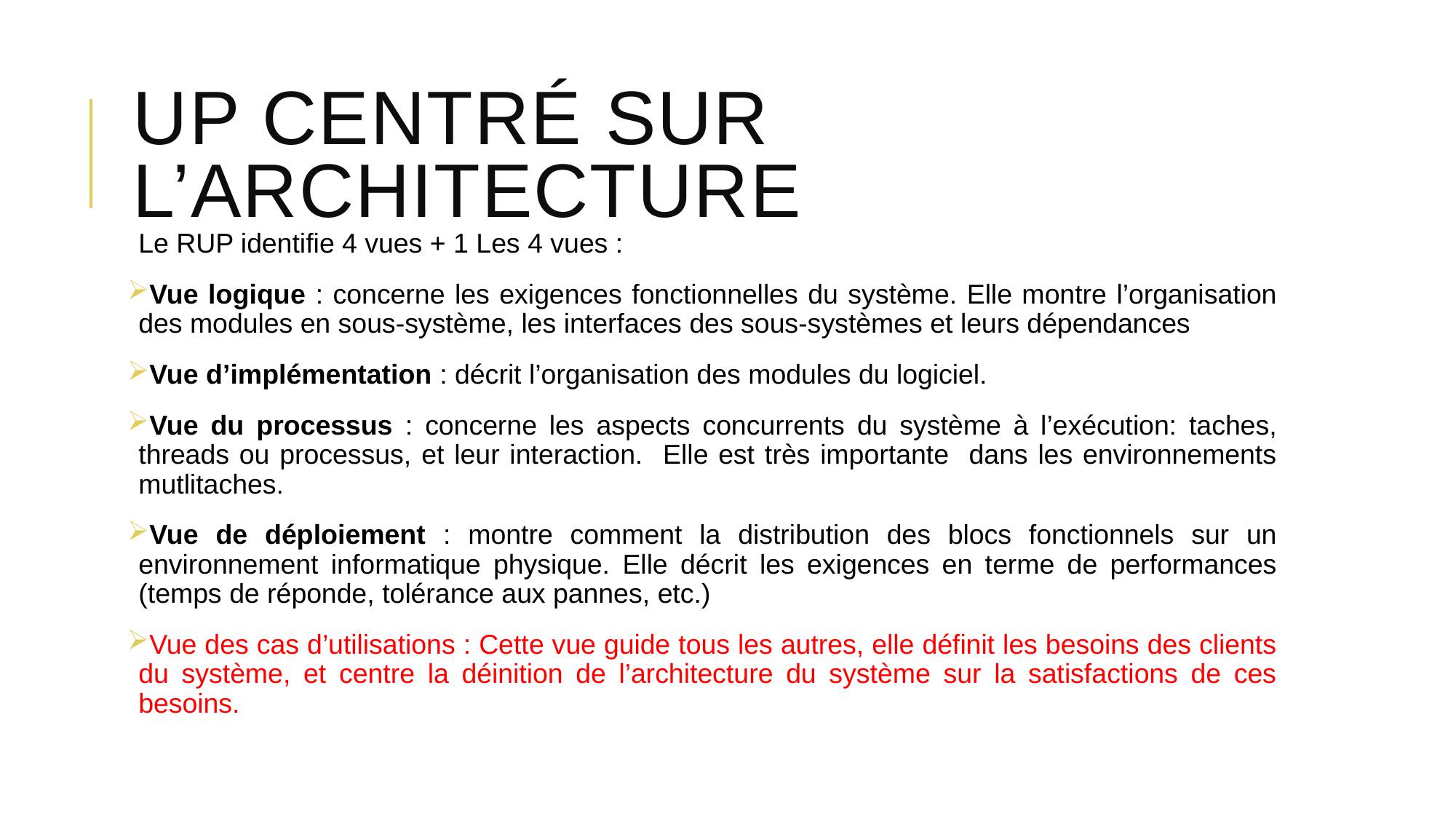

# UP Centré sur l’architecture
Le RUP identifie 4 vues + 1 Les 4 vues :
Vue logique : concerne les exigences fonctionnelles du système. Elle montre l’organisation des modules en sous-système, les interfaces des sous-systèmes et leurs dépendances
Vue d’implémentation : décrit l’organisation des modules du logiciel.
Vue du processus : concerne les aspects concurrents du système à l’exécution: taches, threads ou processus, et leur interaction.  Elle est très importante  dans les environnements mutlitaches.
Vue de déploiement : montre comment la distribution des blocs fonctionnels sur un environnement informatique physique. Elle décrit les exigences en terme de performances (temps de réponde, tolérance aux pannes, etc.)
Vue des cas d’utilisations : Cette vue guide tous les autres, elle définit les besoins des clients du système, et centre la déinition de l’architecture du système sur la satisfactions de ces besoins.